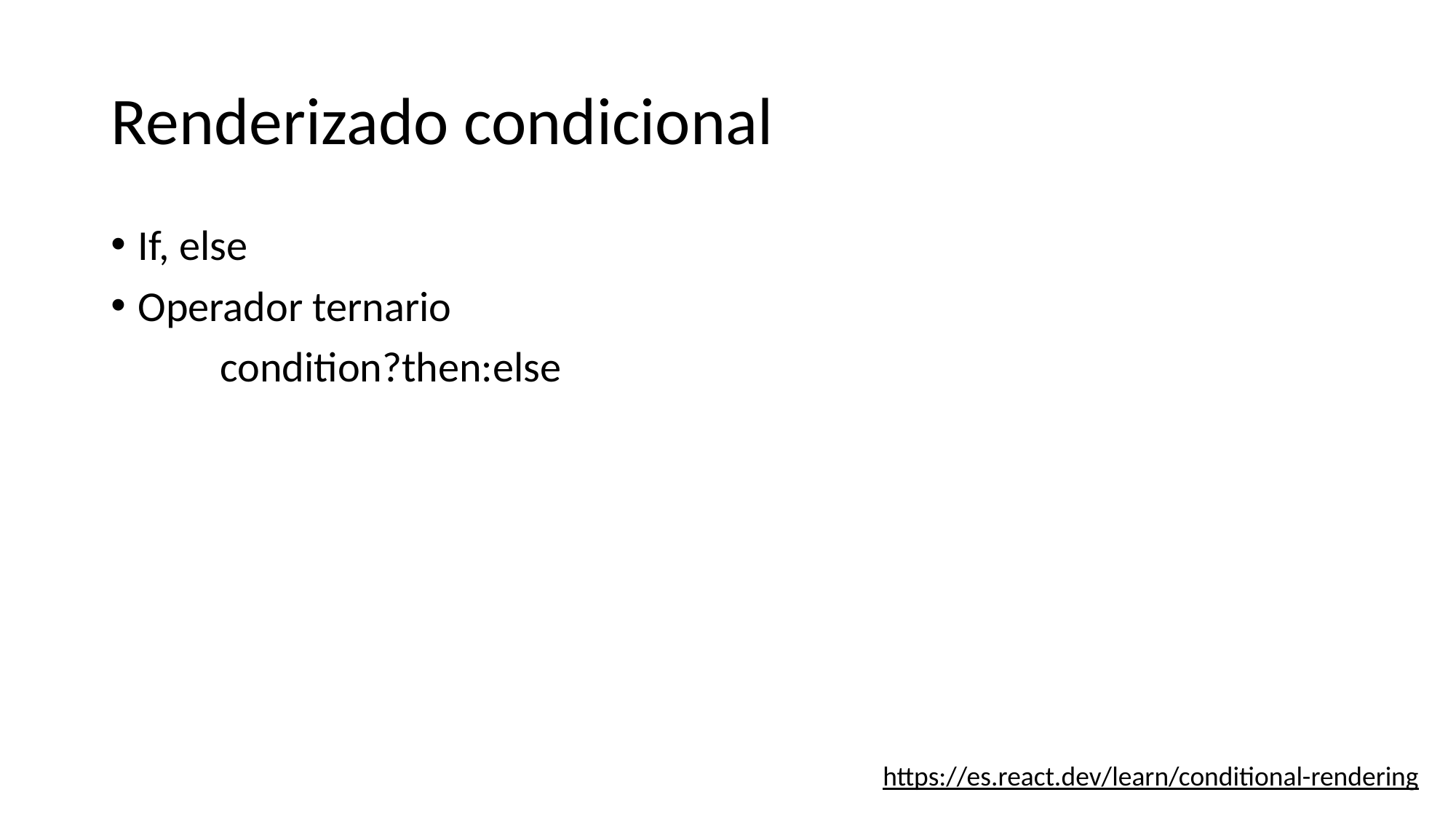

# Renderizado condicional
If, else
Operador ternario
	condition?then:else
https://es.react.dev/learn/conditional-rendering